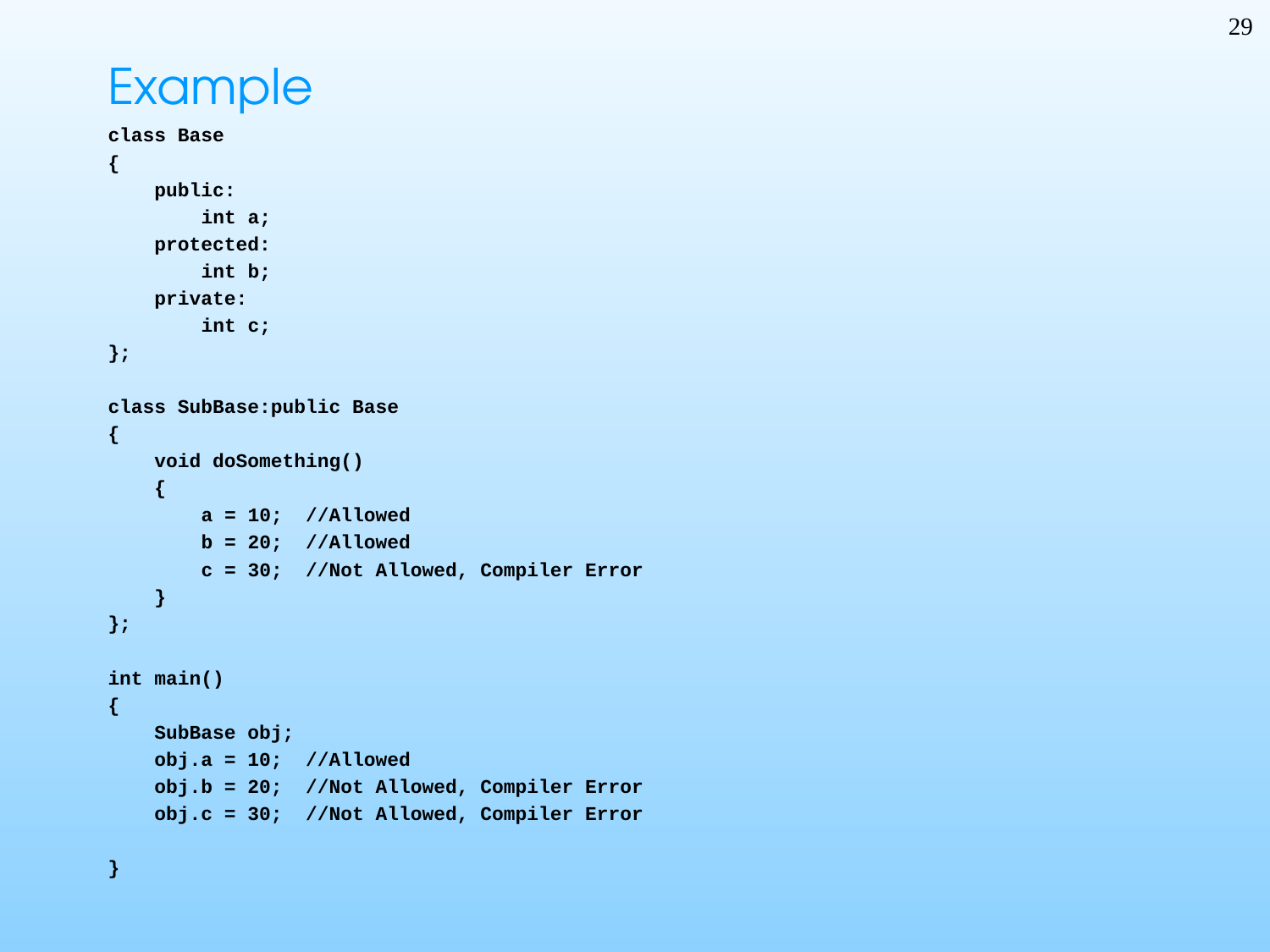

29
# Example
class Base
{
    public:
        int a;
    protected:
        int b;
    private:
        int c;
};

class SubBase:public Base
{
    void doSomething()
    {
        a = 10;  //Allowed
        b = 20;  //Allowed
        c = 30;  //Not Allowed, Compiler Error
    }
};

int main()
{
    SubBase obj;
    obj.a = 10;  //Allowed
    obj.b = 20;  //Not Allowed, Compiler Error
    obj.c = 30;  //Not Allowed, Compiler Error

}